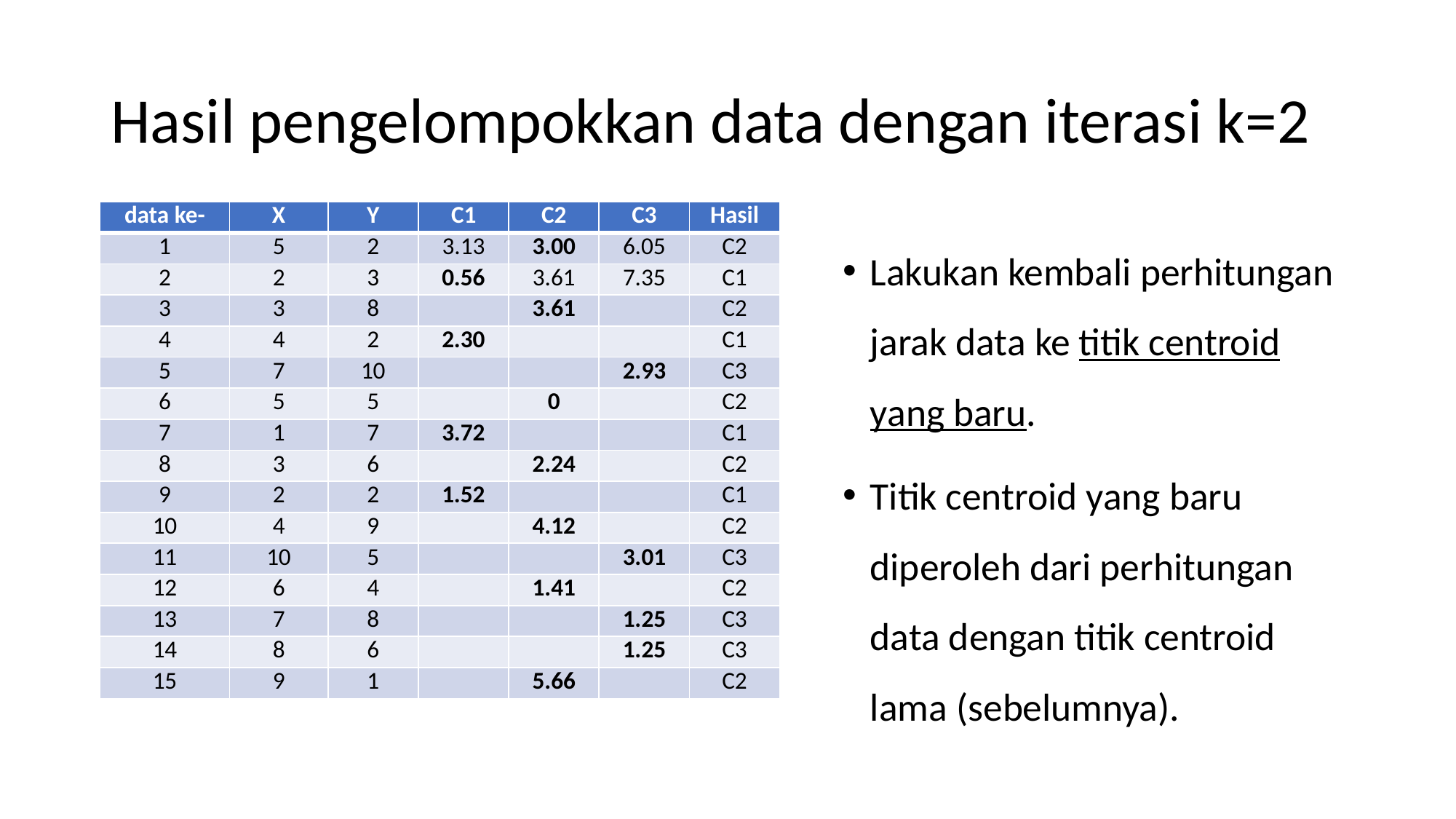

# Hasil pengelompokkan data dengan iterasi k=2
| data ke- | X | Y | C1 | C2 | C3 | Hasil |
| --- | --- | --- | --- | --- | --- | --- |
| 1 | 5 | 2 | 3.13 | 3.00 | 6.05 | C2 |
| 2 | 2 | 3 | 0.56 | 3.61 | 7.35 | C1 |
| 3 | 3 | 8 |  | 3.61 |  | C2 |
| 4 | 4 | 2 | 2.30 |  |  | C1 |
| 5 | 7 | 10 |  |  | 2.93 | C3 |
| 6 | 5 | 5 |  | 0 |  | C2 |
| 7 | 1 | 7 | 3.72 |  |  | C1 |
| 8 | 3 | 6 |  | 2.24 |  | C2 |
| 9 | 2 | 2 | 1.52 |  |  | C1 |
| 10 | 4 | 9 |  | 4.12 |  | C2 |
| 11 | 10 | 5 |  |  | 3.01 | C3 |
| 12 | 6 | 4 |  | 1.41 |  | C2 |
| 13 | 7 | 8 |  |  | 1.25 | C3 |
| 14 | 8 | 6 |  |  | 1.25 | C3 |
| 15 | 9 | 1 |  | 5.66 |  | C2 |
Lakukan kembali perhitungan jarak data ke titik centroid yang baru.
Titik centroid yang baru diperoleh dari perhitungan data dengan titik centroid lama (sebelumnya).